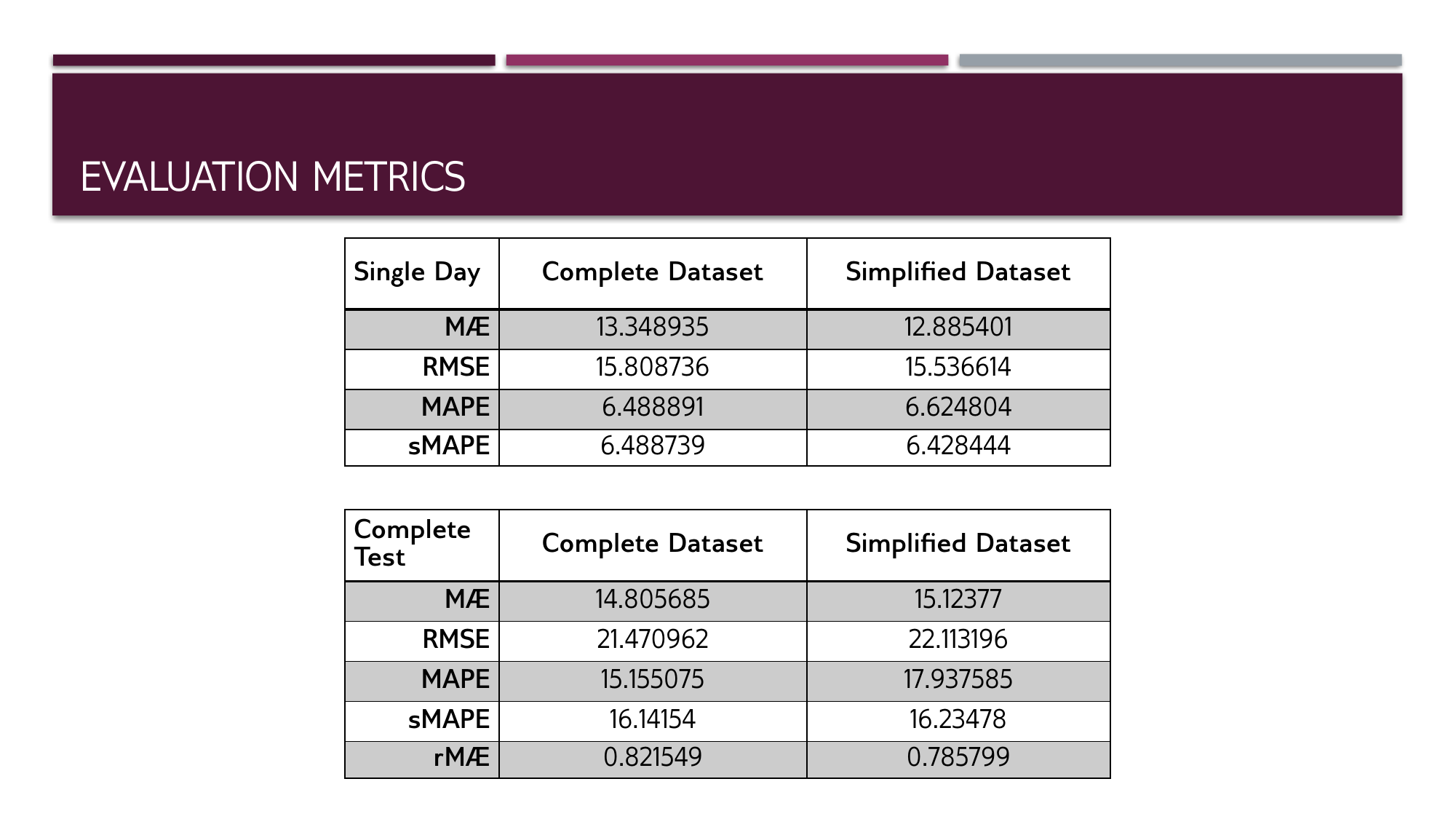

# Evaluation metrics
| Single Day | Complete Dataset | Simplified Dataset |
| --- | --- | --- |
| MAE | 13.348935 | 12.885401 |
| RMSE | 15.808736 | 15.536614 |
| MAPE | 6.488891 | 6.624804 |
| sMAPE | 6.488739 | 6.428444 |
| Complete Test | Complete Dataset | Simplified Dataset |
| --- | --- | --- |
| MAE | 14.805685 | 15.12377 |
| RMSE | 21.470962 | 22.113196 |
| MAPE | 15.155075 | 17.937585 |
| sMAPE | 16.14154 | 16.23478 |
| rMAE | 0.821549 | 0.785799 |